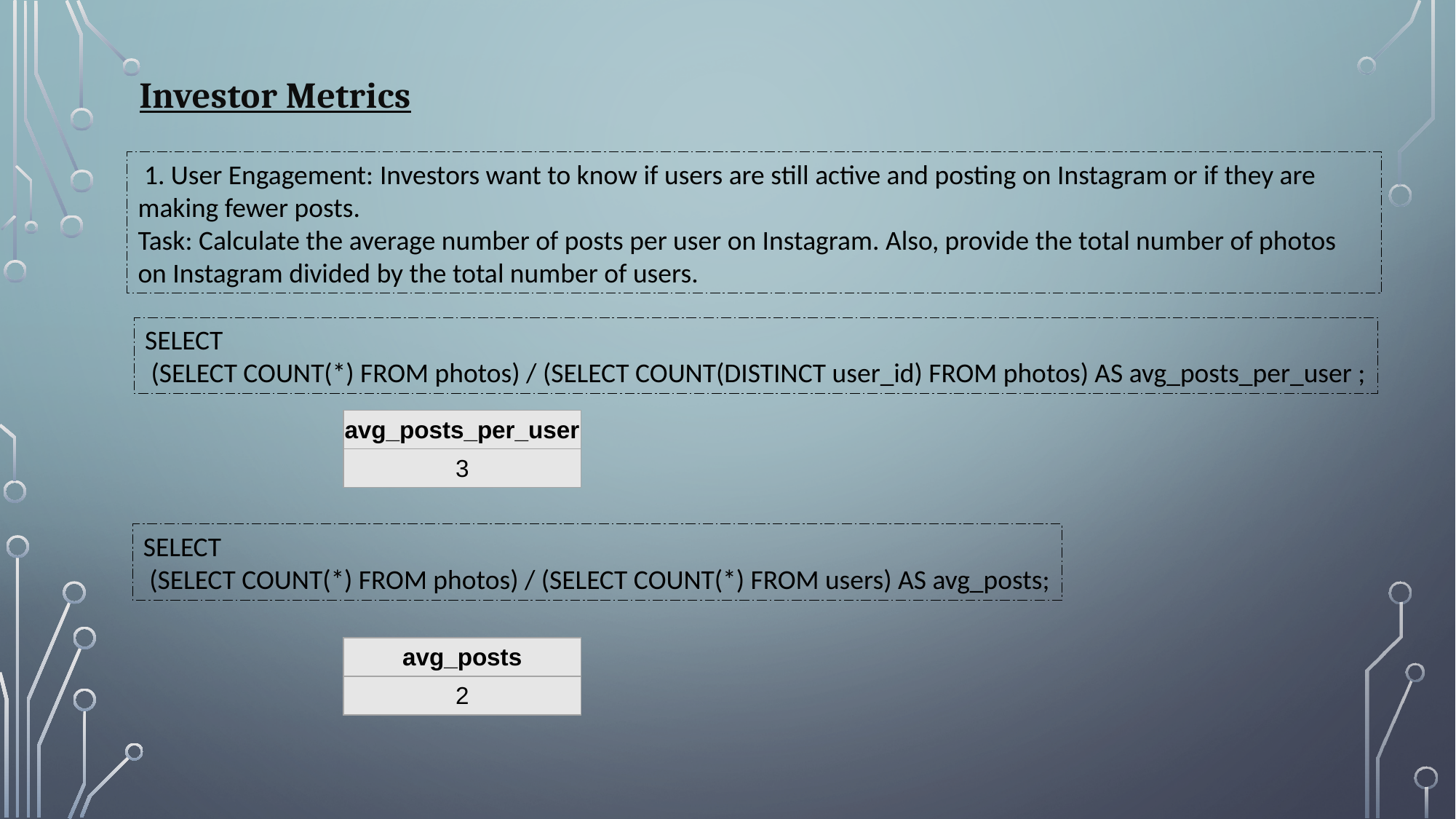

Investor Metrics
 1. User Engagement: Investors want to know if users are still active and posting on Instagram or if they are making fewer posts.
Task: Calculate the average number of posts per user on Instagram. Also, provide the total number of photos on Instagram divided by the total number of users.
SELECT
 (SELECT COUNT(*) FROM photos) / (SELECT COUNT(DISTINCT user_id) FROM photos) AS avg_posts_per_user ;
| avg\_posts\_per\_user |
| --- |
| 3 |
SELECT
 (SELECT COUNT(*) FROM photos) / (SELECT COUNT(*) FROM users) AS avg_posts;
| avg\_posts |
| --- |
| 2 |